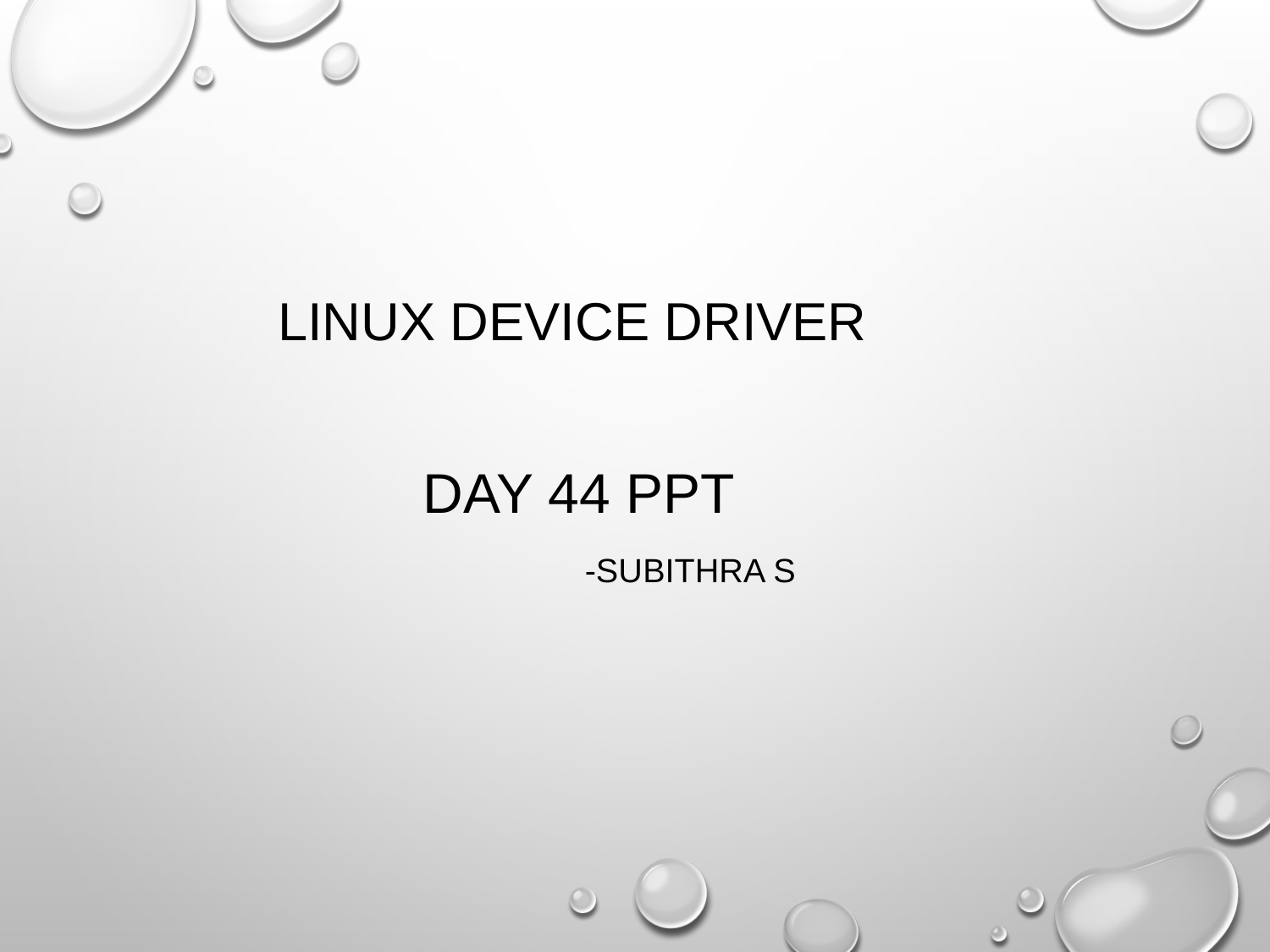

# Linux device driver
Day 44 PPT
                        -SUBITHRA s